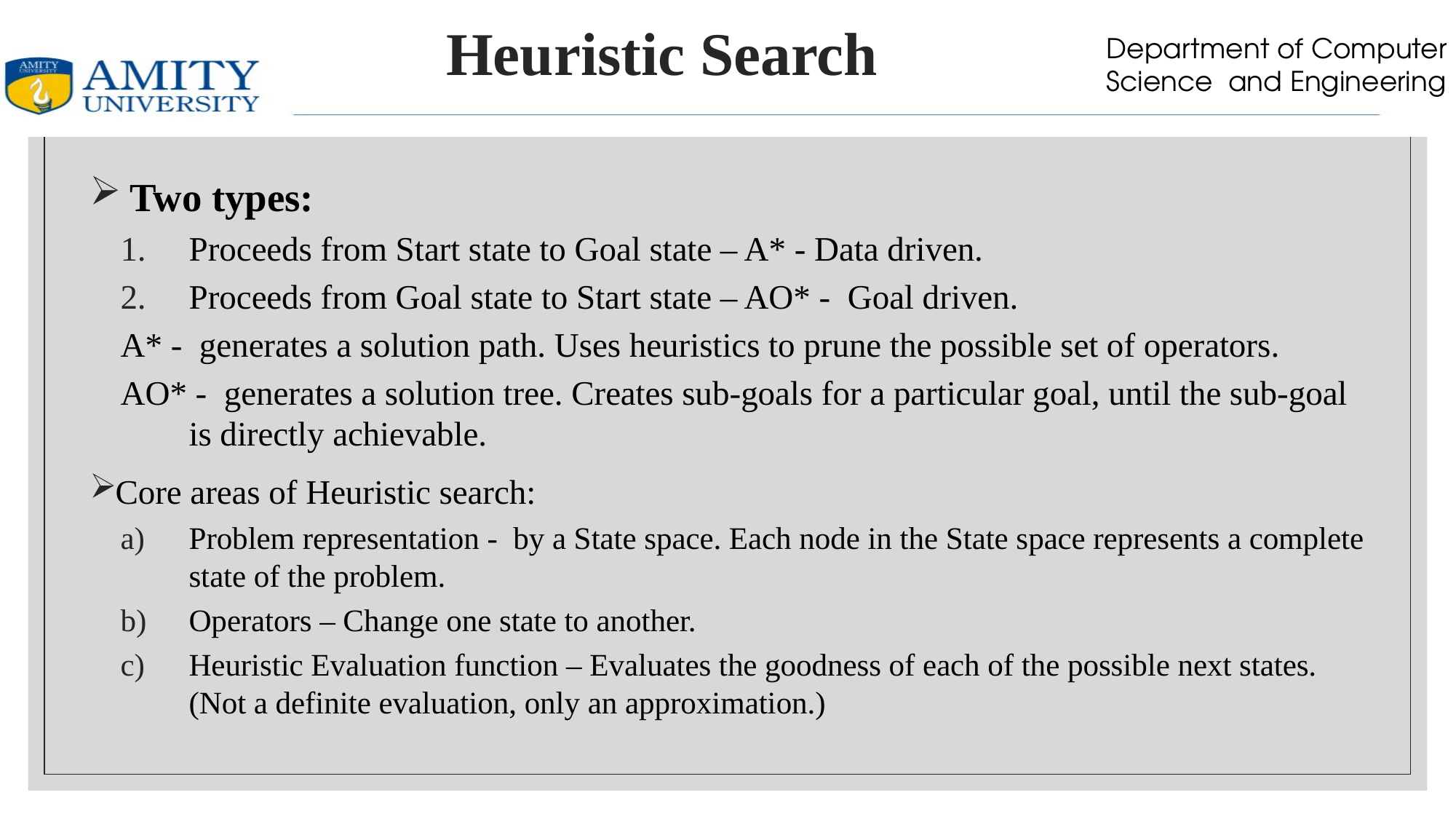

# Heuristic Search
 Two types:
Proceeds from Start state to Goal state – A* - Data driven.
Proceeds from Goal state to Start state – AO* -  Goal driven.
A* -  generates a solution path. Uses heuristics to prune the possible set of operators.
AO* -  generates a solution tree. Creates sub-goals for a particular goal, until the sub-goal is directly achievable.
Core areas of Heuristic search:
Problem representation -  by a State space. Each node in the State space represents a complete state of the problem.
Operators – Change one state to another.
Heuristic Evaluation function – Evaluates the goodness of each of the possible next states. (Not a definite evaluation, only an approximation.)